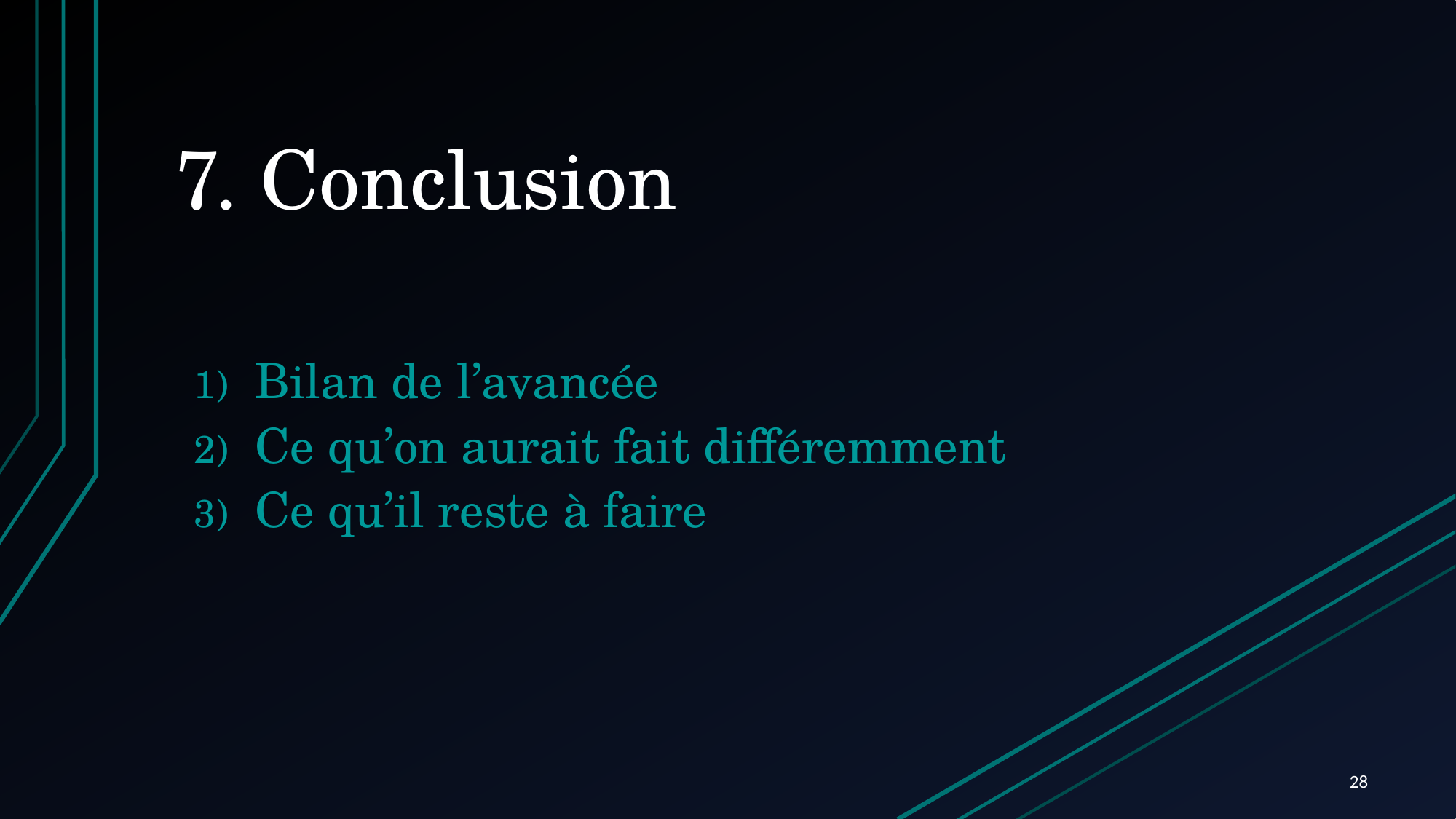

# 7. Conclusion
Bilan de l’avancée
Ce qu’on aurait fait différemment
Ce qu’il reste à faire

28